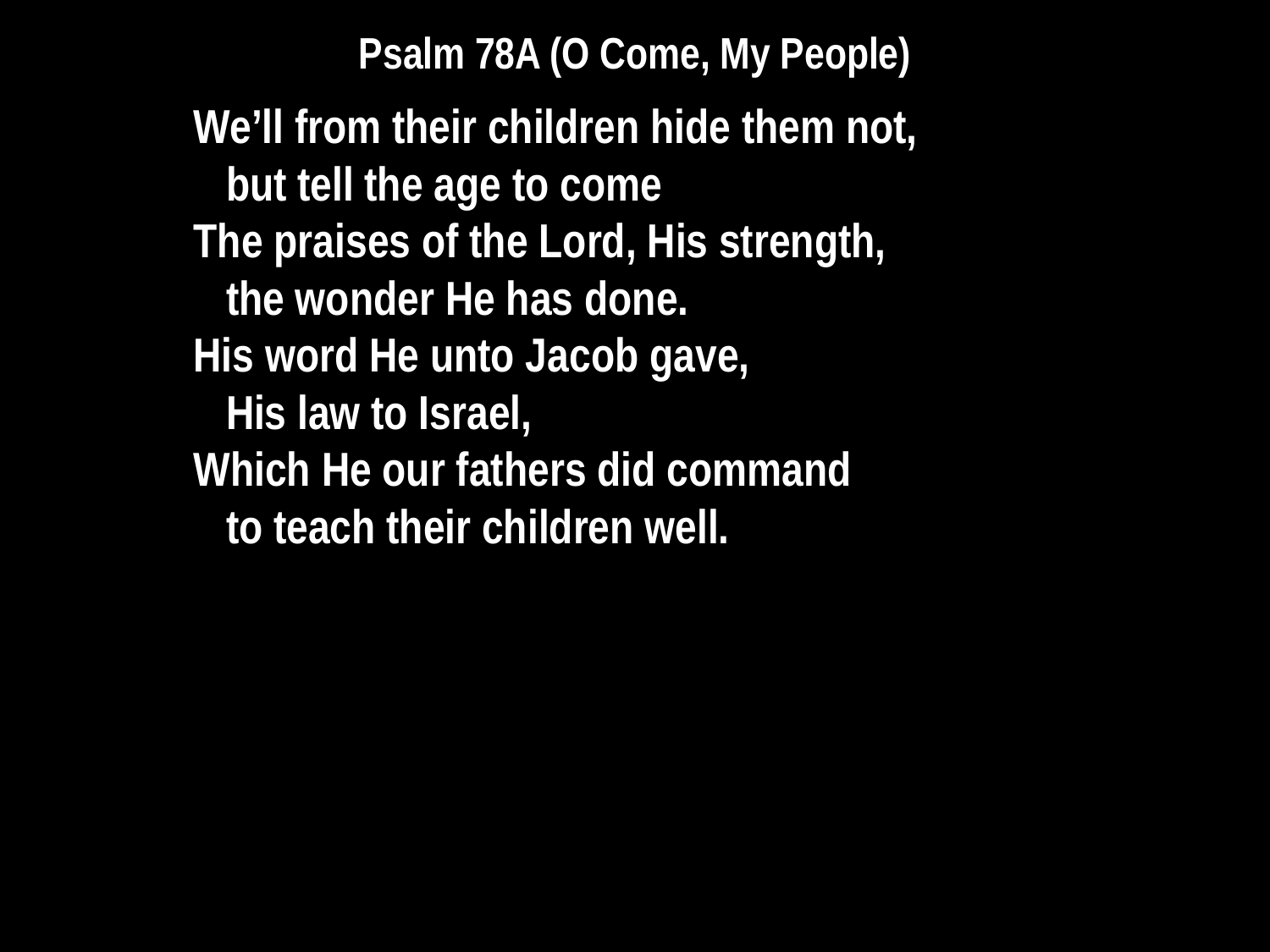

# Psalm 78A (O Come, My People)
We’ll from their children hide them not,
   but tell the age to come
The praises of the Lord, His strength,
   the wonder He has done.
His word He unto Jacob gave,
   His law to Israel,
Which He our fathers did command
   to teach their children well.